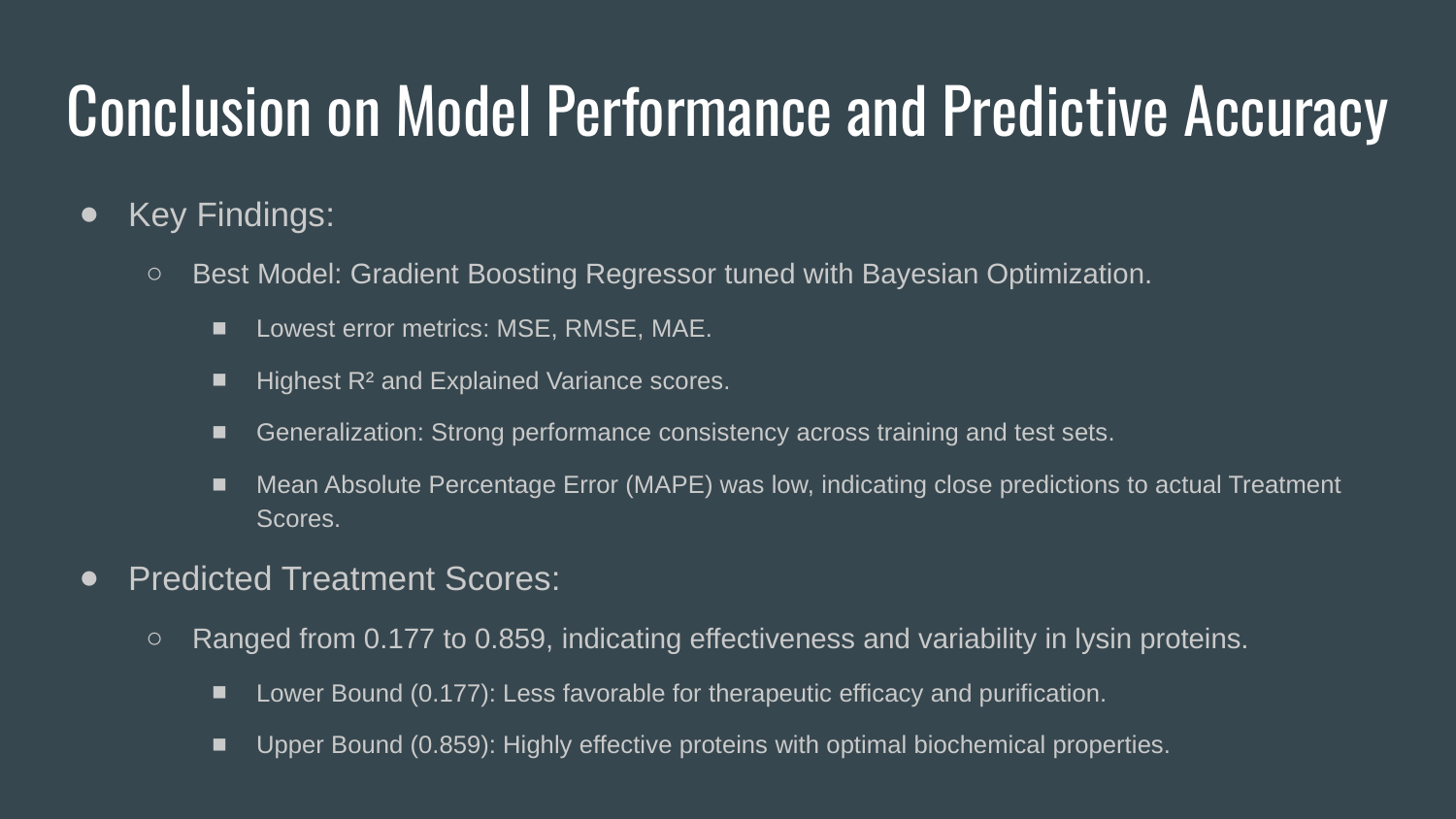

# Conclusion on Model Performance and Predictive Accuracy
Key Findings:
Best Model: Gradient Boosting Regressor tuned with Bayesian Optimization.
Lowest error metrics: MSE, RMSE, MAE.
Highest R² and Explained Variance scores.
Generalization: Strong performance consistency across training and test sets.
Mean Absolute Percentage Error (MAPE) was low, indicating close predictions to actual Treatment Scores.
Predicted Treatment Scores:
Ranged from 0.177 to 0.859, indicating effectiveness and variability in lysin proteins.
Lower Bound (0.177): Less favorable for therapeutic efficacy and purification.
Upper Bound (0.859): Highly effective proteins with optimal biochemical properties.